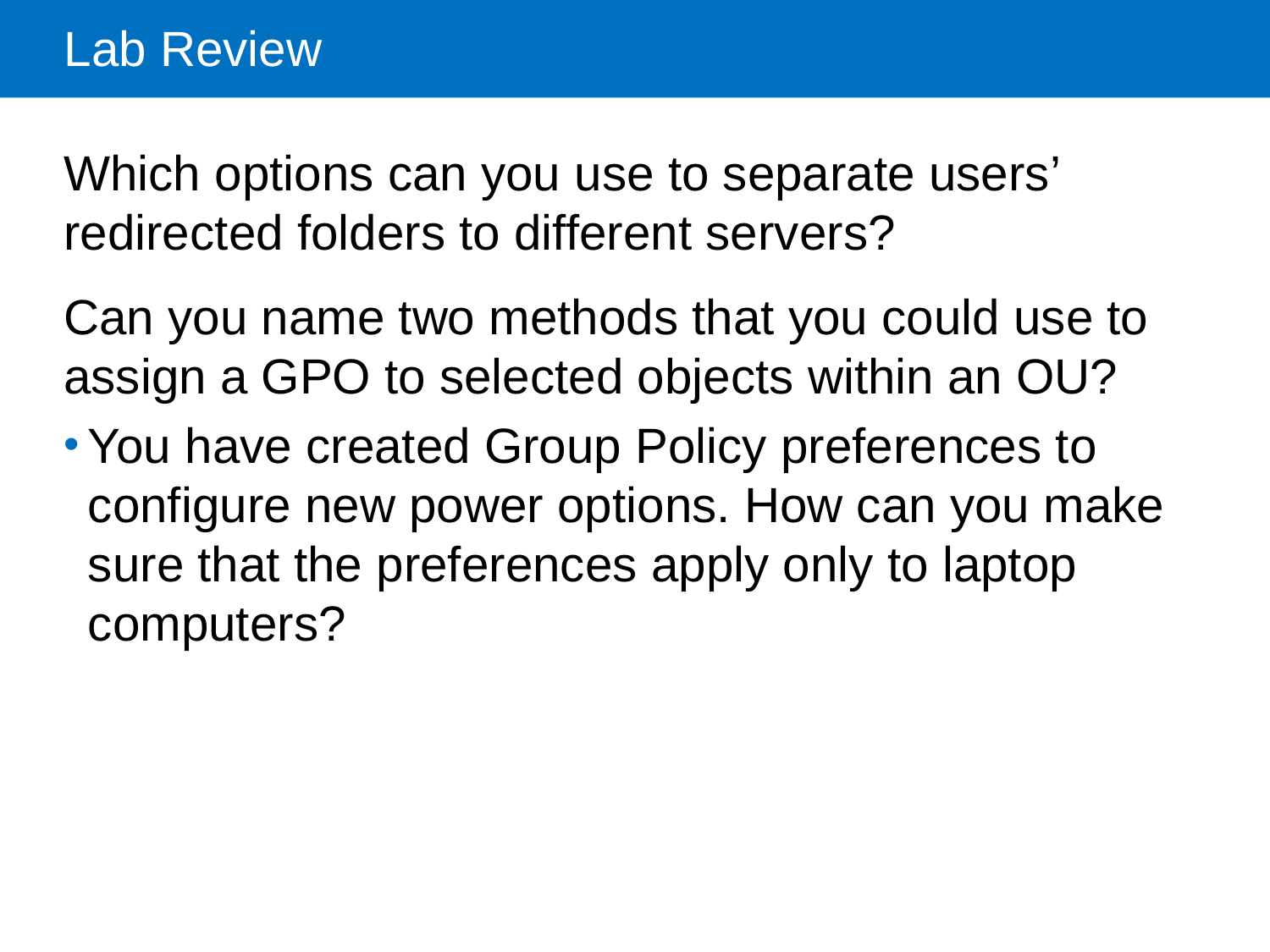

# Lab Review
Which options can you use to separate users’ redirected folders to different servers?
Can you name two methods that you could use to assign a GPO to selected objects within an OU?
You have created Group Policy preferences to configure new power options. How can you make sure that the preferences apply only to laptop computers?